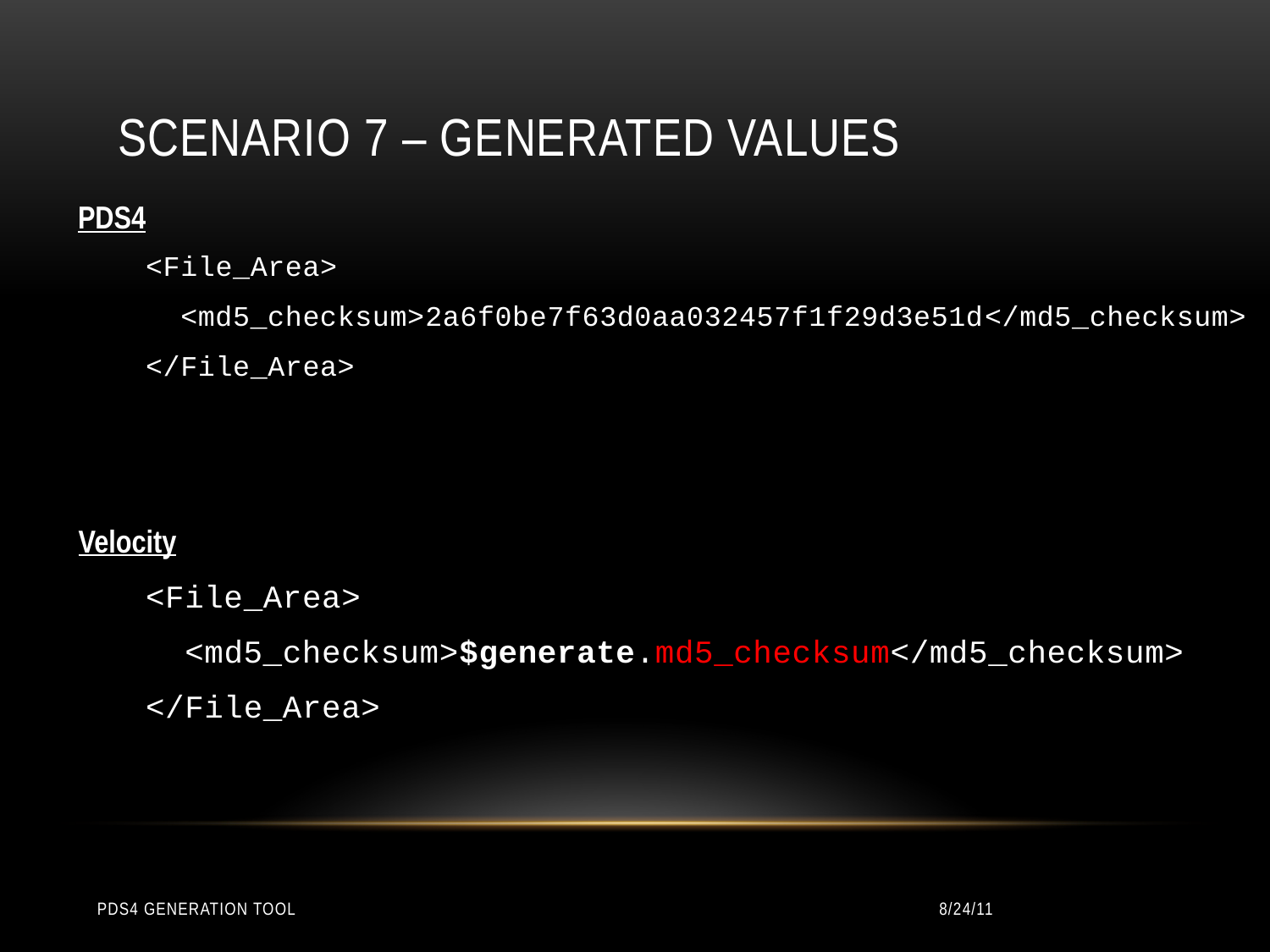

# Scenario 7 – Generated Values
PDS4
<File_Area>
  <md5_checksum>2a6f0be7f63d0aa032457f1f29d3e51d</md5_checksum>
</File_Area>
Velocity
<File_Area>
  <md5_checksum>$generate.md5_checksum</md5_checksum>
</File_Area>
PDS4 Generation Tool
8/24/11